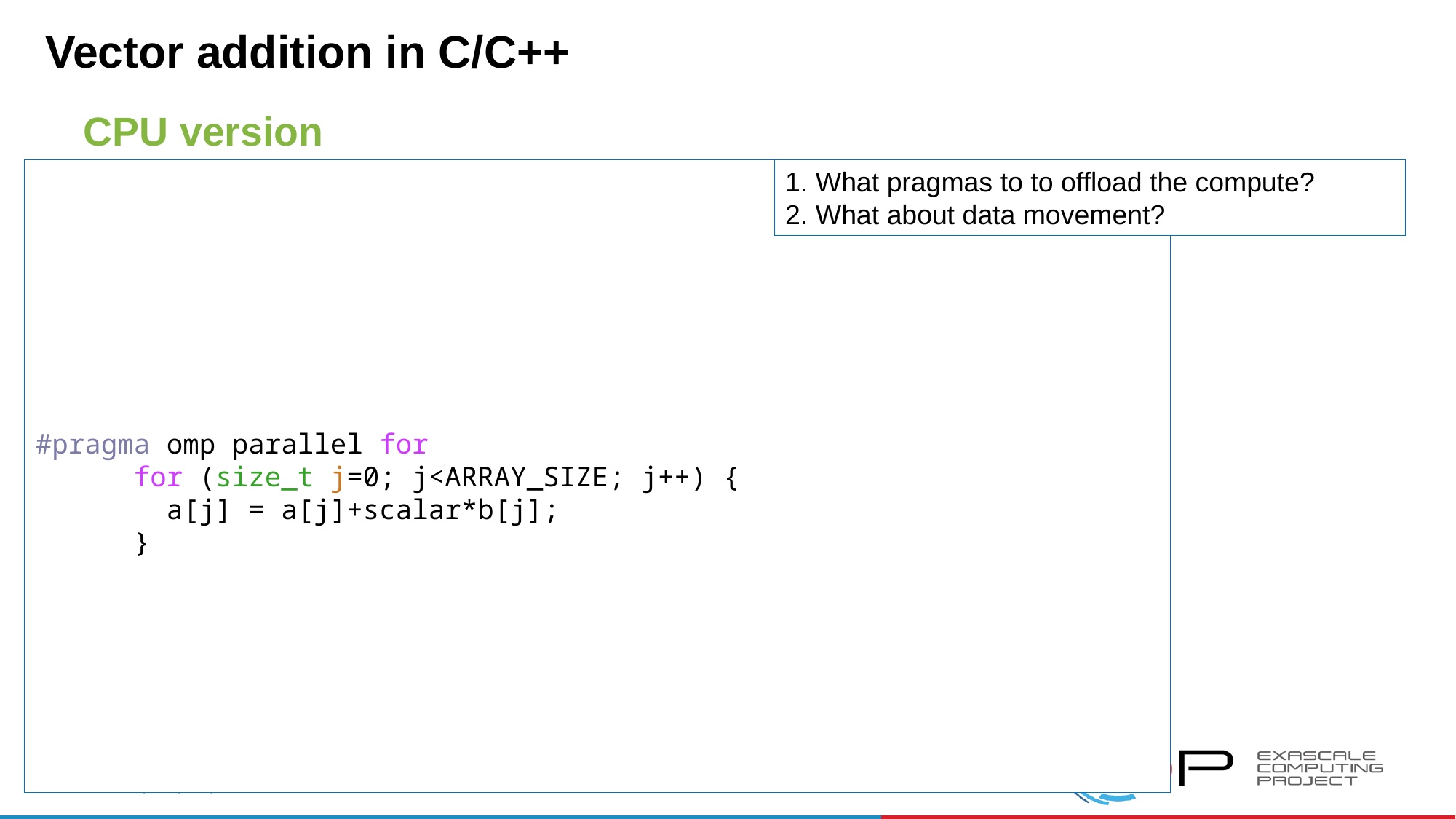

# Vector addition in C/C++
CPU version
1. What pragmas to to offload the compute?
2. What about data movement?

#pragma omp parallel for
      for (size_t j=0; j<ARRAY_SIZE; j++) {
        a[j] = a[j]+scalar*b[j];
      }